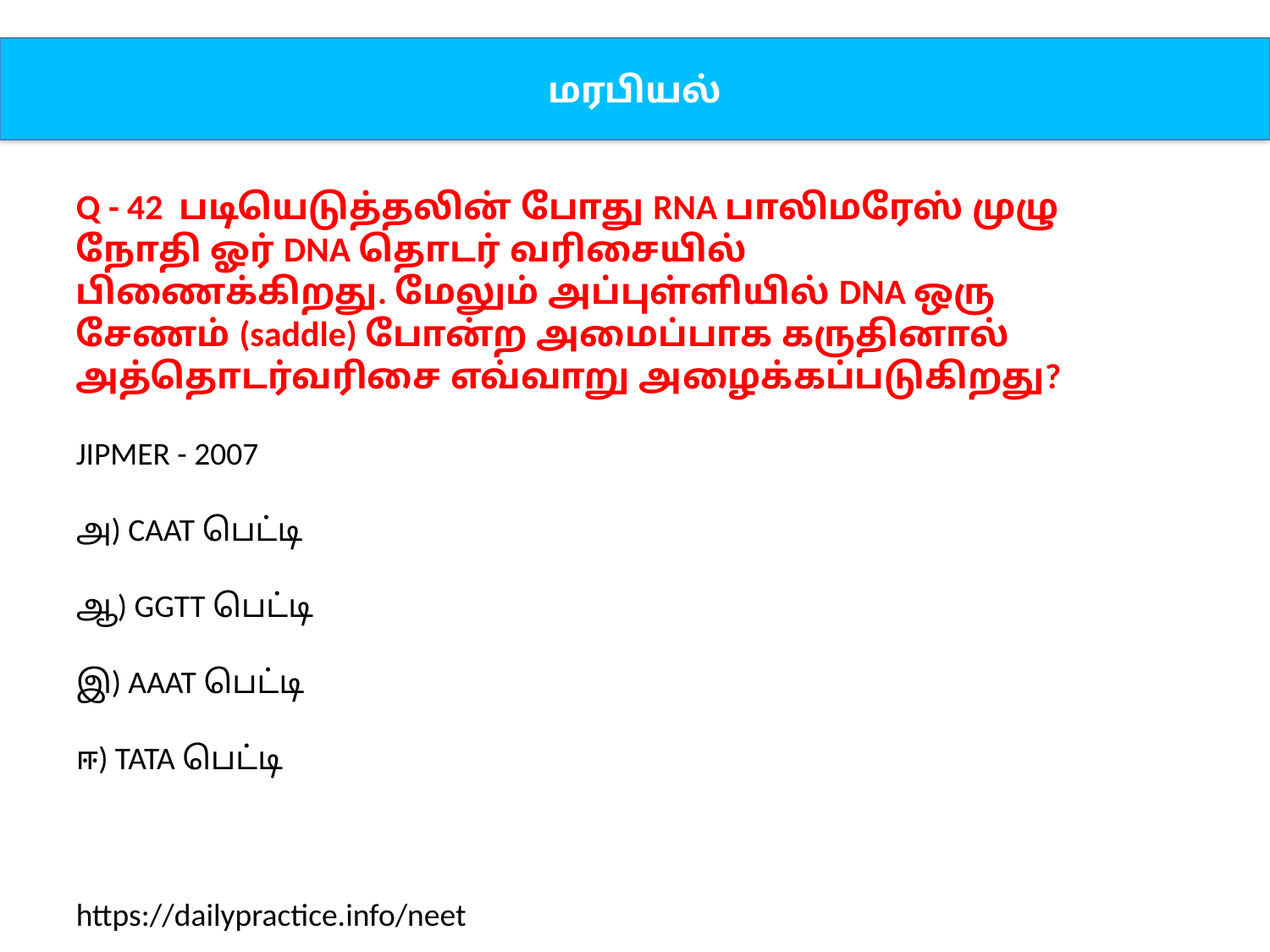

மரபியல்

Q - 42  படியெடுத்தலின் போது RNA பாலிமரேஸ் முழு நோதி ஓர் DNA தொடர் வரிசையில் பிணைக்கிறது. மேலும் அப்புள்ளியில் DNA ஒரு சேணம் (saddle) போன்ற அமைப்பாக கருதினால் அத்தொடர்வரிசை எவ்வாறு அழைக்கப்படுகிறது?

JIPMER - 2007

அ) CAAT பெட்டி

ஆ) GGTT பெட்டி

இ) AAAT பெட்டி

ஈ) TATA பெட்டி
https://dailypractice.info/neet